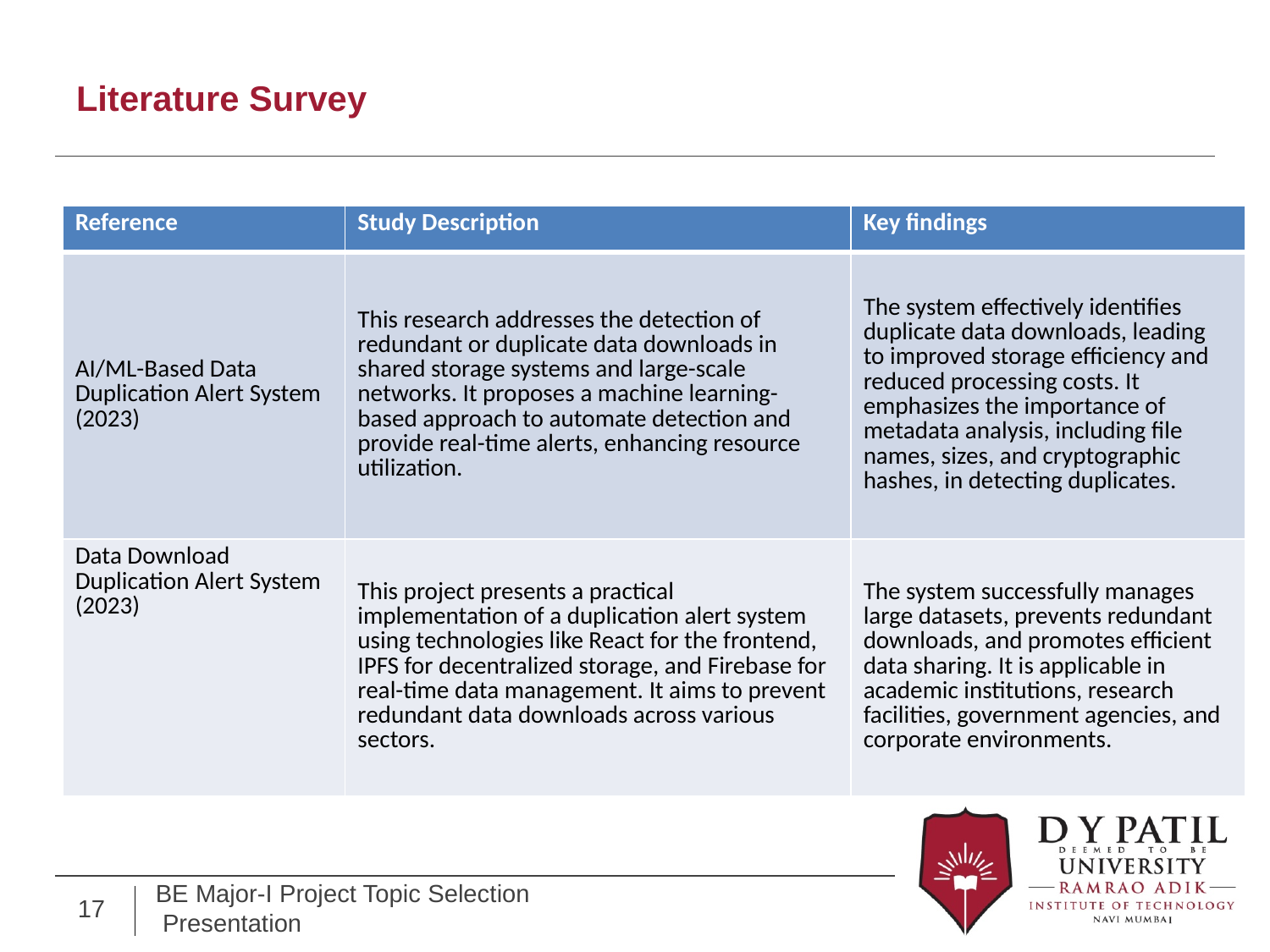

# Literature Survey
| Reference | Study Description | Key findings |
| --- | --- | --- |
| AI/ML-Based Data Duplication Alert System (2023) | This research addresses the detection of redundant or duplicate data downloads in shared storage systems and large-scale networks. It proposes a machine learning-based approach to automate detection and provide real-time alerts, enhancing resource utilization. | The system effectively identifies duplicate data downloads, leading to improved storage efficiency and reduced processing costs. It emphasizes the importance of metadata analysis, including file names, sizes, and cryptographic hashes, in detecting duplicates. |
| Data Download Duplication Alert System (2023) | This project presents a practical implementation of a duplication alert system using technologies like React for the frontend, IPFS for decentralized storage, and Firebase for real-time data management. It aims to prevent redundant data downloads across various sectors. | The system successfully manages large datasets, prevents redundant downloads, and promotes efficient data sharing. It is applicable in academic institutions, research facilities, government agencies, and corporate environments. |
17
BE Major-I Project Topic Selection  Presentation